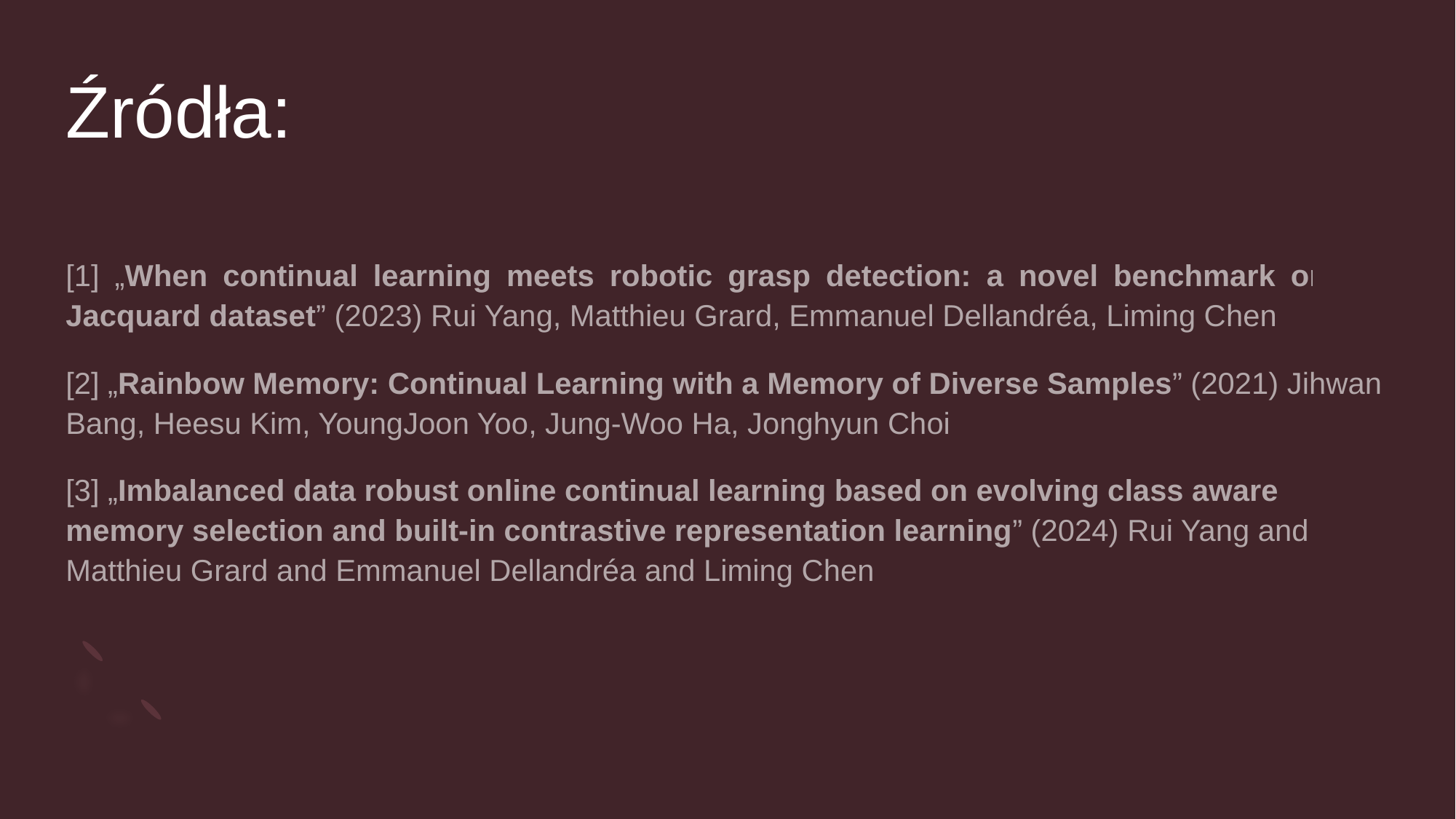

# Źródła:
[1] „When continual learning meets robotic grasp detection: a novel benchmark on the Jacquard dataset” (2023) Rui Yang, Matthieu Grard, Emmanuel Dellandréa, Liming Chen
[2] „Rainbow Memory: Continual Learning with a Memory of Diverse Samples” (2021) Jihwan Bang, Heesu Kim, YoungJoon Yoo, Jung-Woo Ha, Jonghyun Choi
[3] „Imbalanced data robust online continual learning based on evolving class aware memory selection and built-in contrastive representation learning” (2024) Rui Yang and Matthieu Grard and Emmanuel Dellandréa and Liming Chen